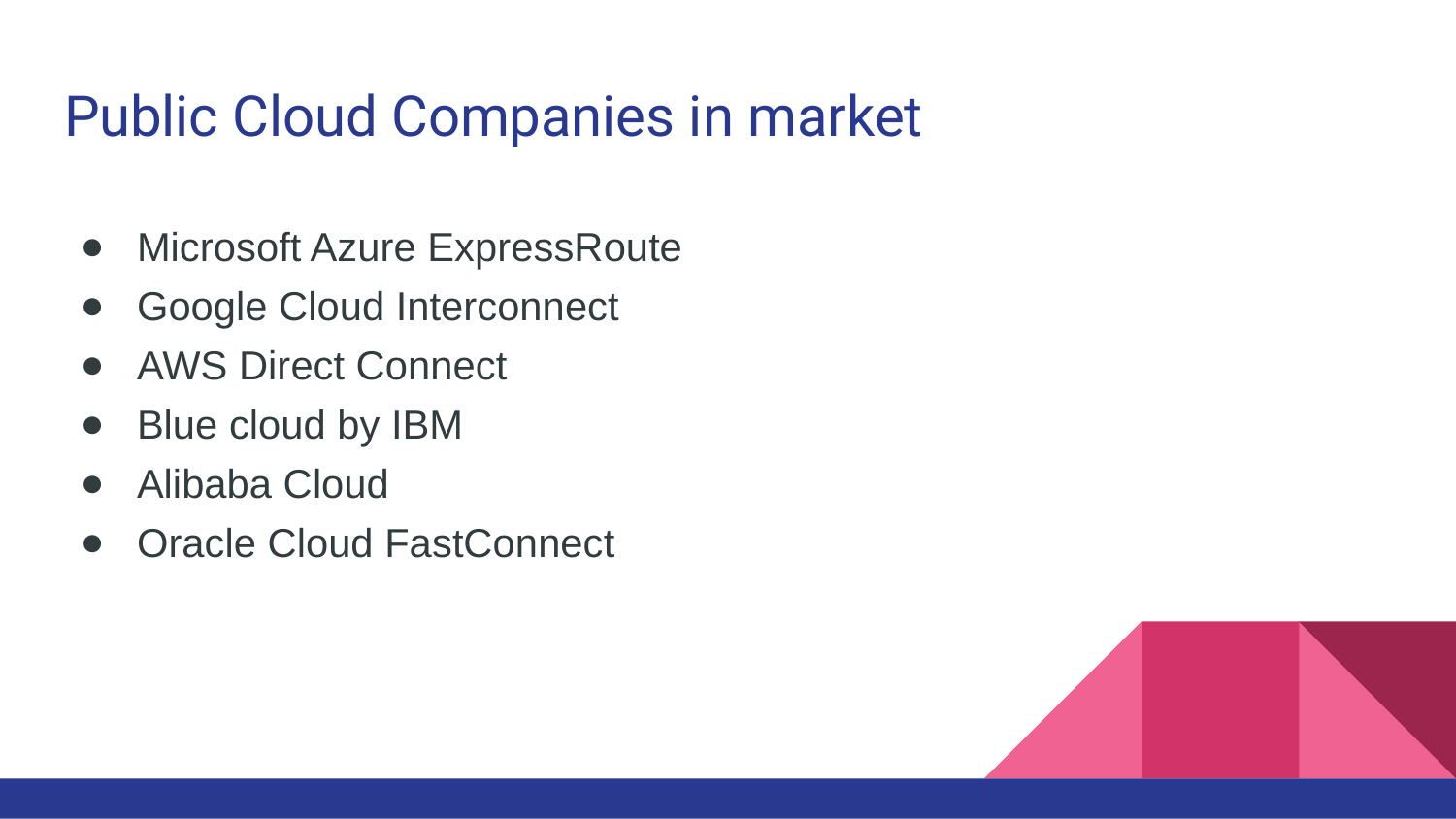

# Public Cloud Companies in market
Microsoft Azure ExpressRoute
Google Cloud Interconnect
AWS Direct Connect
Blue cloud by IBM
Alibaba Cloud
Oracle Cloud FastConnect